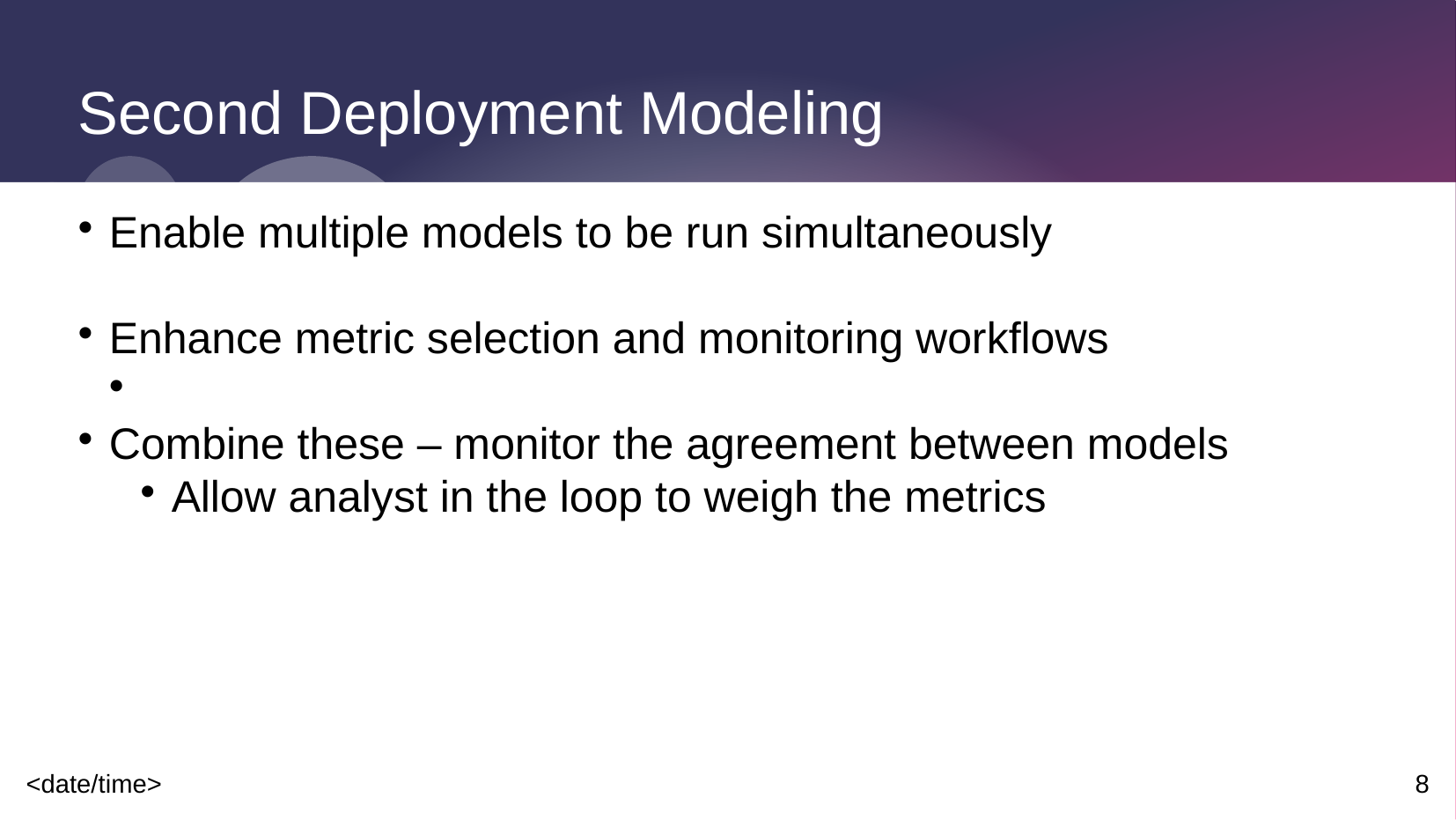

Second Deployment Modeling

Enable multiple models to be run simultaneously

Enhance metric selection and monitoring workflows

Combine these – monitor the agreement between models
Allow analyst in the loop to weigh the metrics